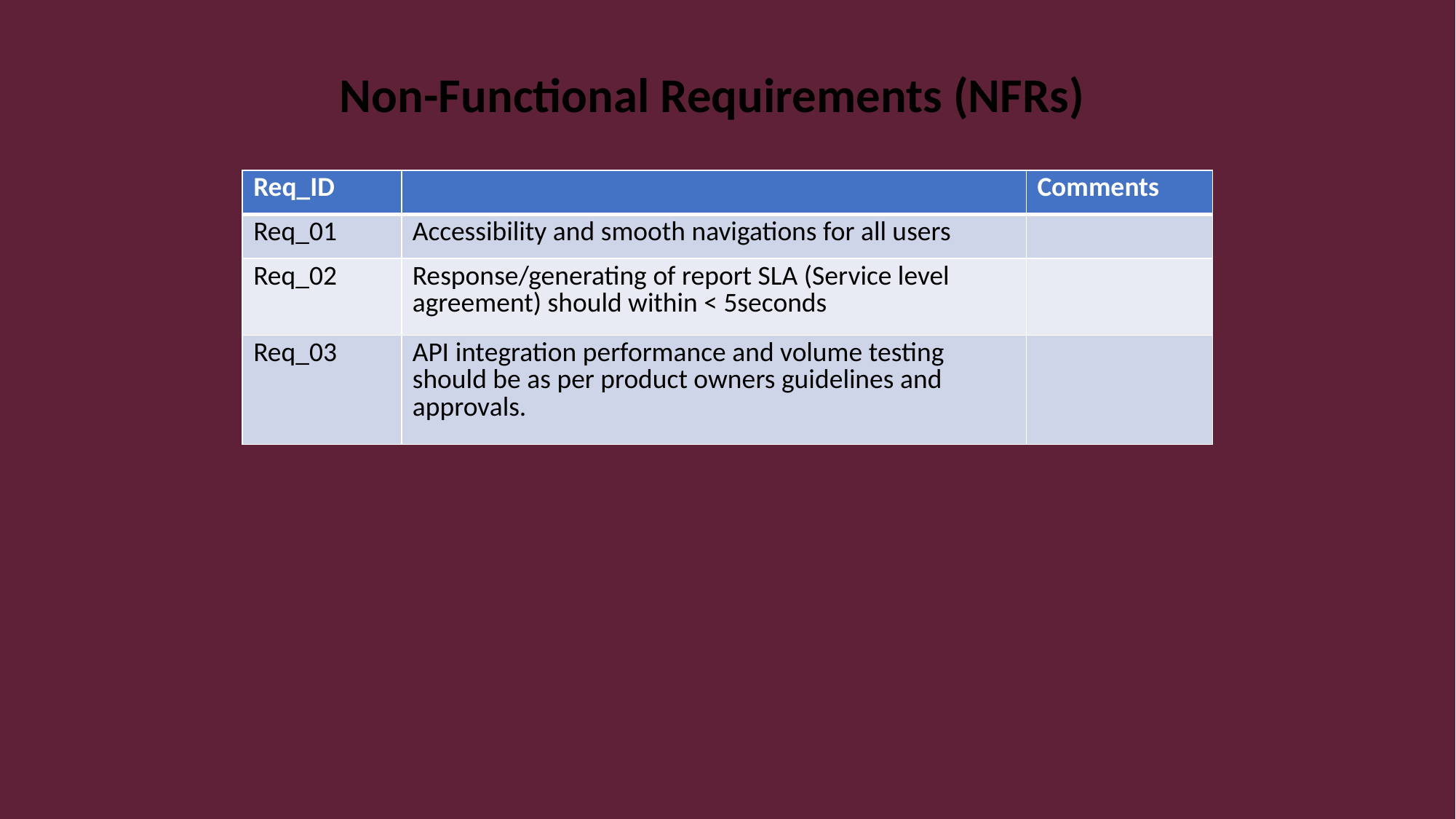

Non-Functional Requirements (NFRs)
| Req\_ID |  | Comments |
| --- | --- | --- |
| Req\_01 | Accessibility and smooth navigations for all users |  |
| Req\_02 | Response/generating of report SLA (Service level agreement) should within < 5seconds |  |
| Req\_03 | API integration performance and volume testing should be as per product owners guidelines and approvals. |  |